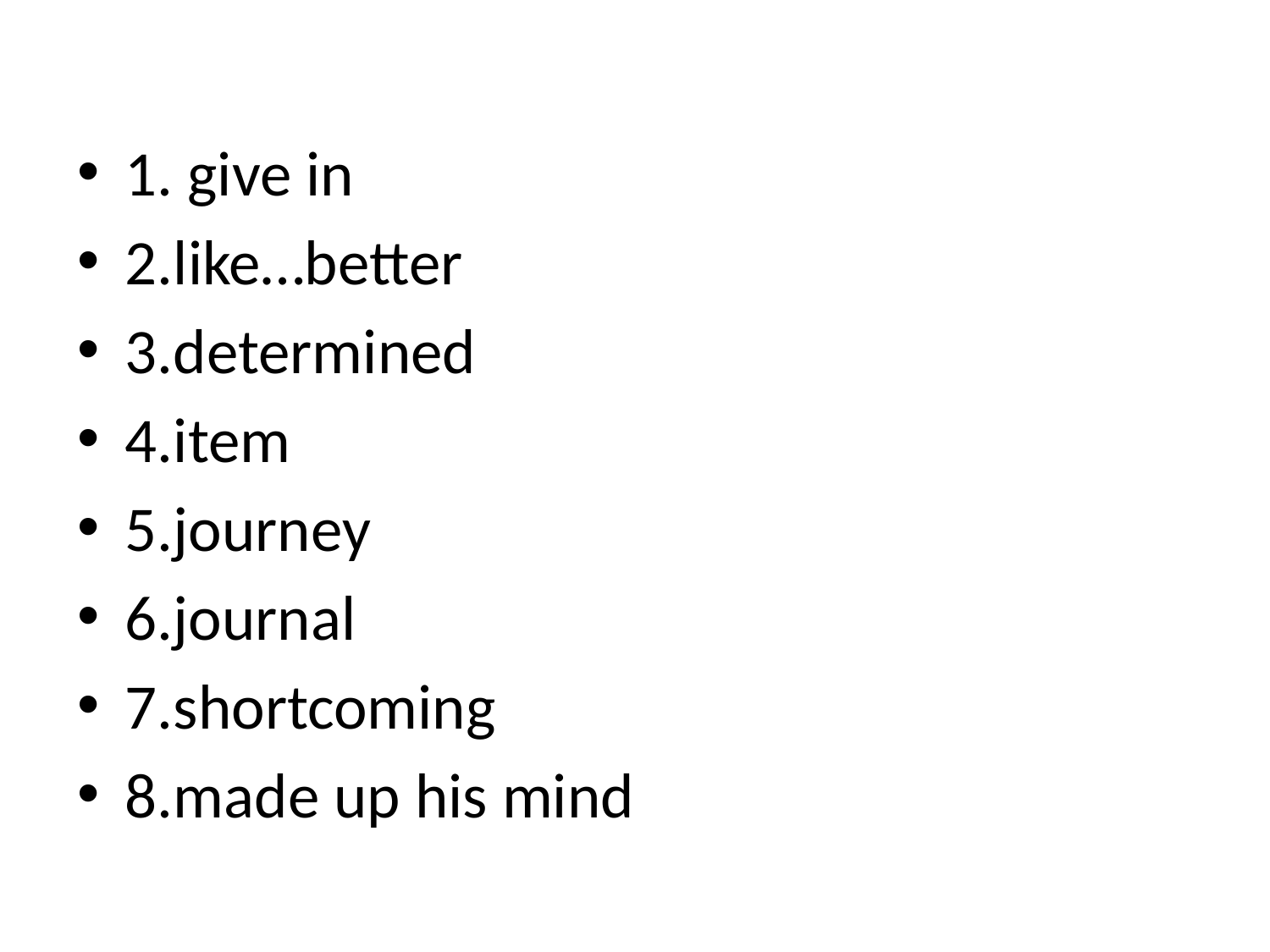

1. give in
2.like…better
3.determined
4.item
5.journey
6.journal
7.shortcoming
8.made up his mind